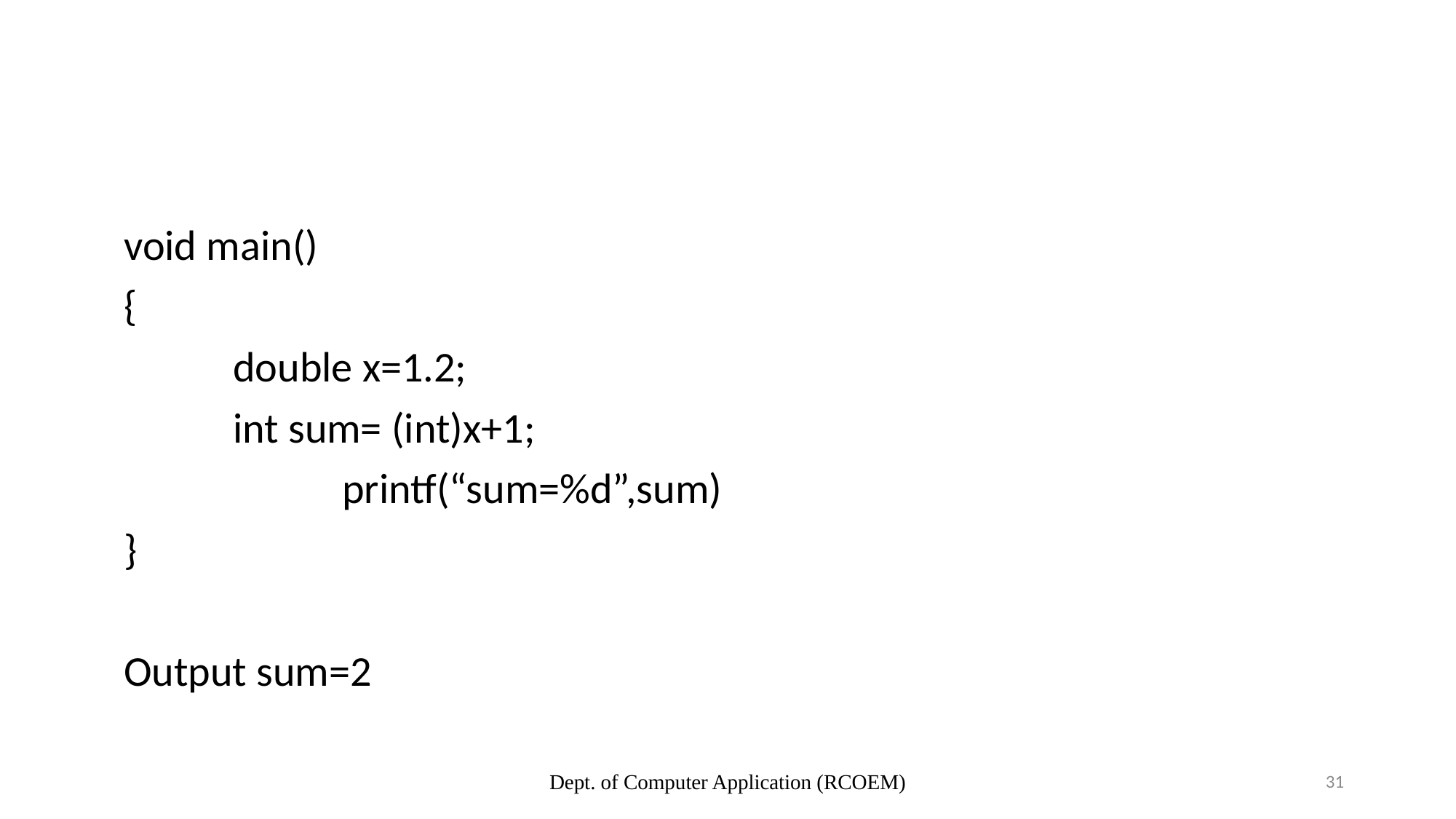

#
void main()
{
	double x=1.2;
	int sum= (int)x+1;
		printf(“sum=%d”,sum)
}

Output sum=2

Dept. of Computer Application (RCOEM)
31